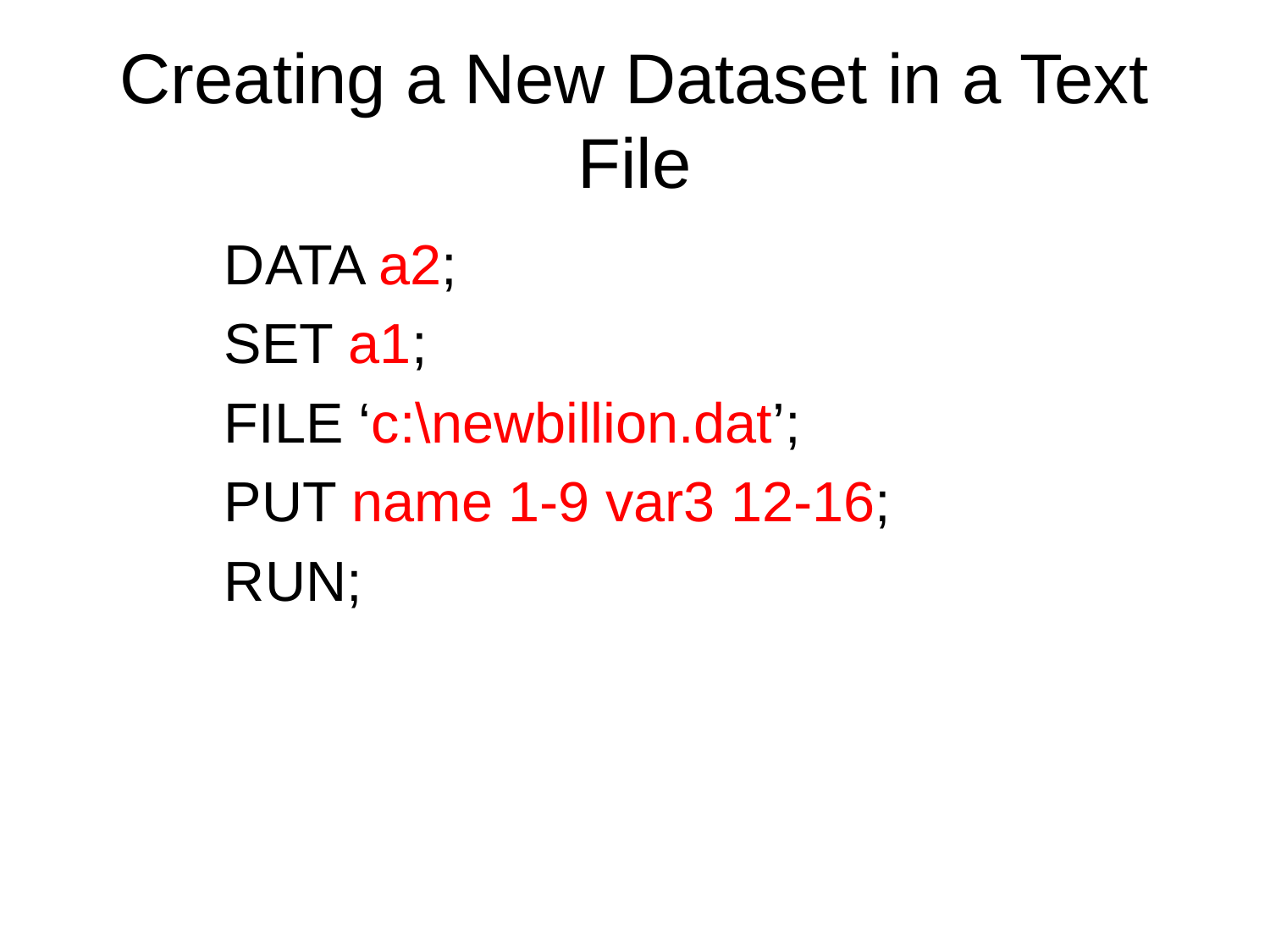

# Creating a New Dataset in a Text File
DATA a2;
SET a1;
FILE ‘c:\newbillion.dat’;
PUT name 1-9 var3 12-16;
RUN;